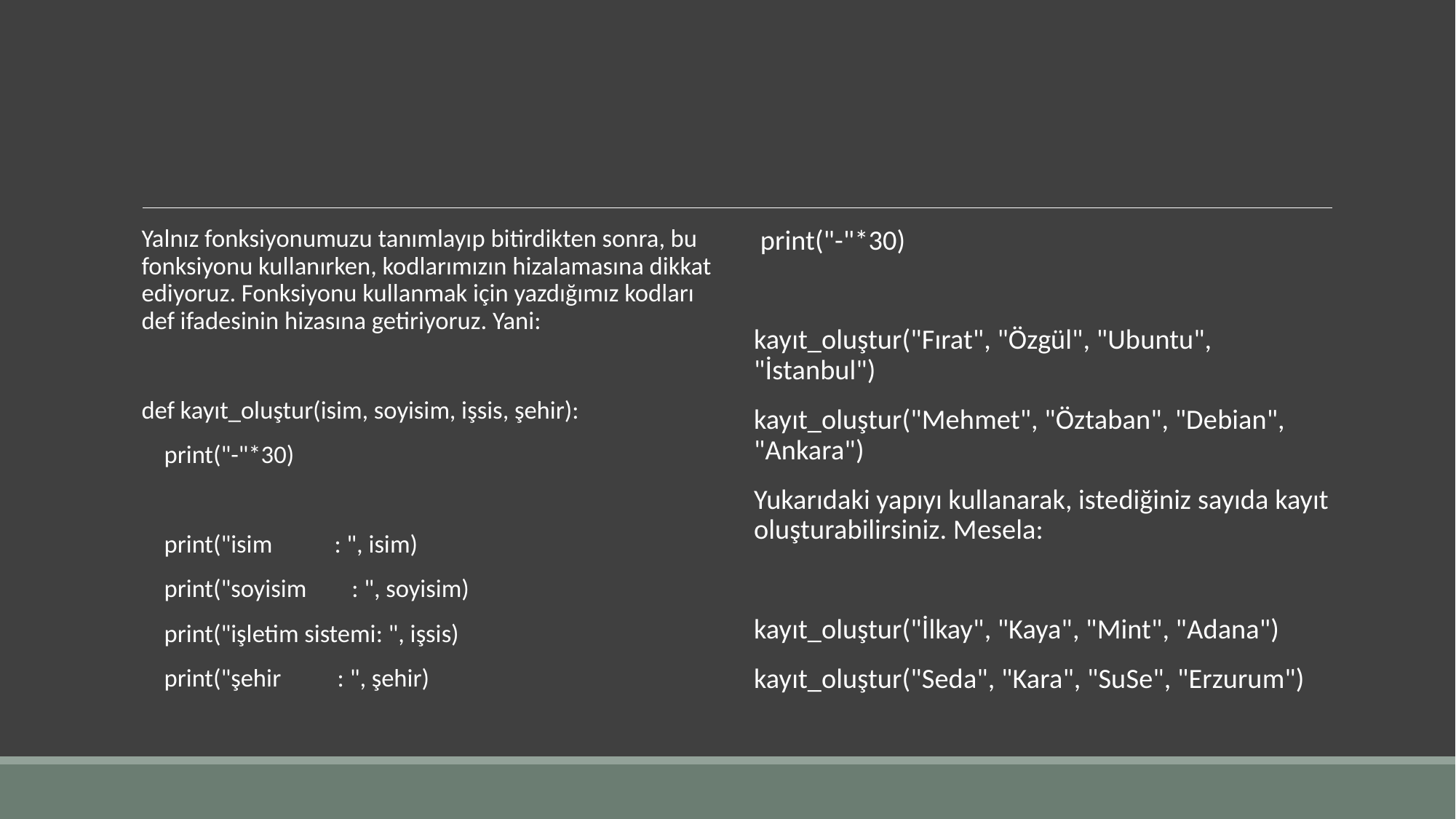

#
Yalnız fonksiyonumuzu tanımlayıp bitirdikten sonra, bu fonksiyonu kullanırken, kodlarımızın hizalamasına dikkat ediyoruz. Fonksiyonu kullanmak için yazdığımız kodları def ifadesinin hizasına getiriyoruz. Yani:

def kayıt_oluştur(isim, soyisim, işsis, şehir):
    print("-"*30)

    print("isim           : ", isim)
    print("soyisim        : ", soyisim)
    print("işletim sistemi: ", işsis)
    print("şehir          : ", şehir)

 print("-"*30)

kayıt_oluştur("Fırat", "Özgül", "Ubuntu", "İstanbul")
kayıt_oluştur("Mehmet", "Öztaban", "Debian", "Ankara")
Yukarıdaki yapıyı kullanarak, istediğiniz sayıda kayıt oluşturabilirsiniz. Mesela:

kayıt_oluştur("İlkay", "Kaya", "Mint", "Adana")
kayıt_oluştur("Seda", "Kara", "SuSe", "Erzurum")